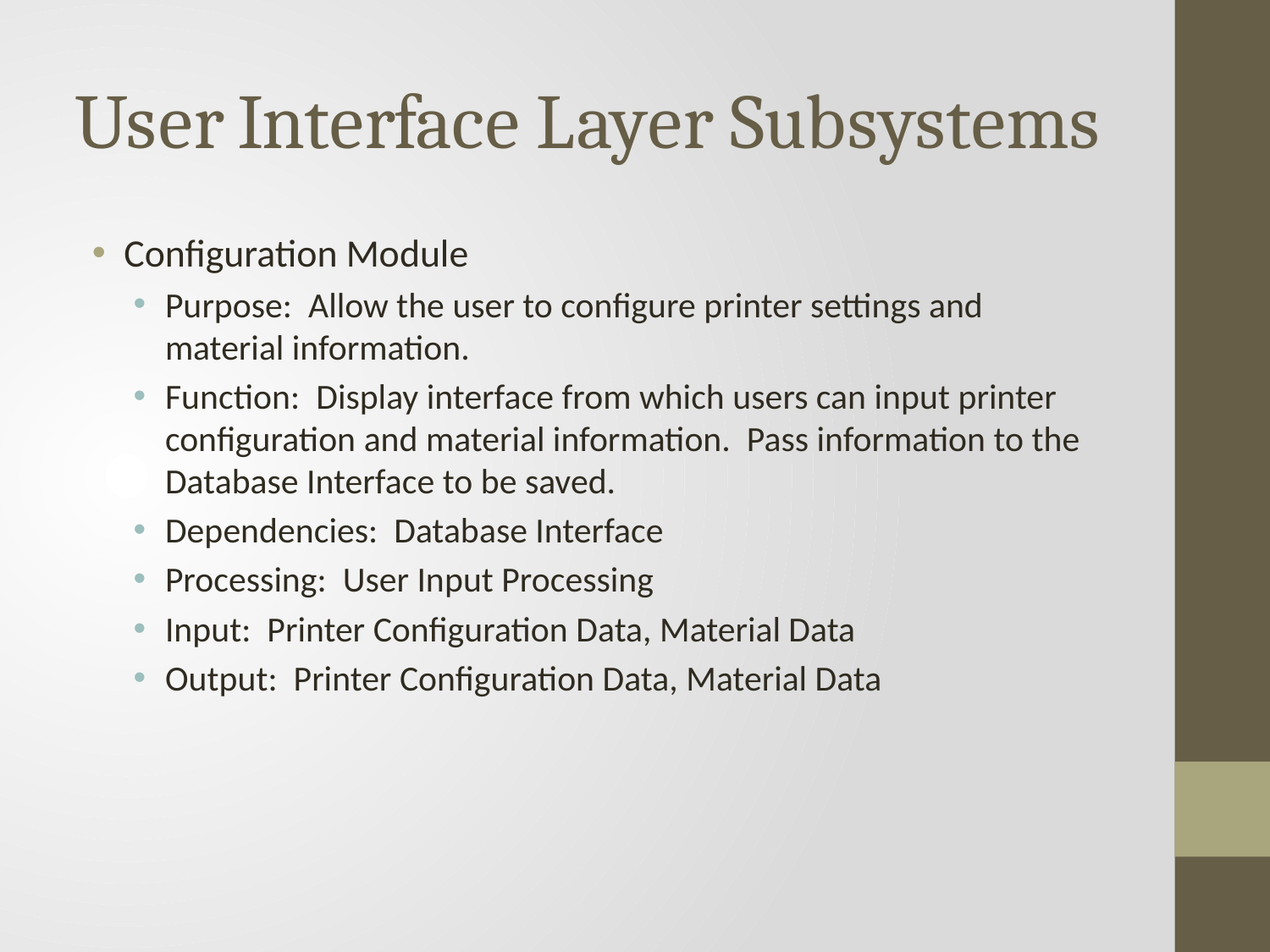

# User Interface Layer Subsystems
Configuration Module
Purpose:  Allow the user to configure printer settings and material information.
Function:  Display interface from which users can input printer configuration and material information.  Pass information to the Database Interface to be saved.
Dependencies:  Database Interface
Processing:  User Input Processing
Input:  Printer Configuration Data, Material Data
Output:  Printer Configuration Data, Material Data